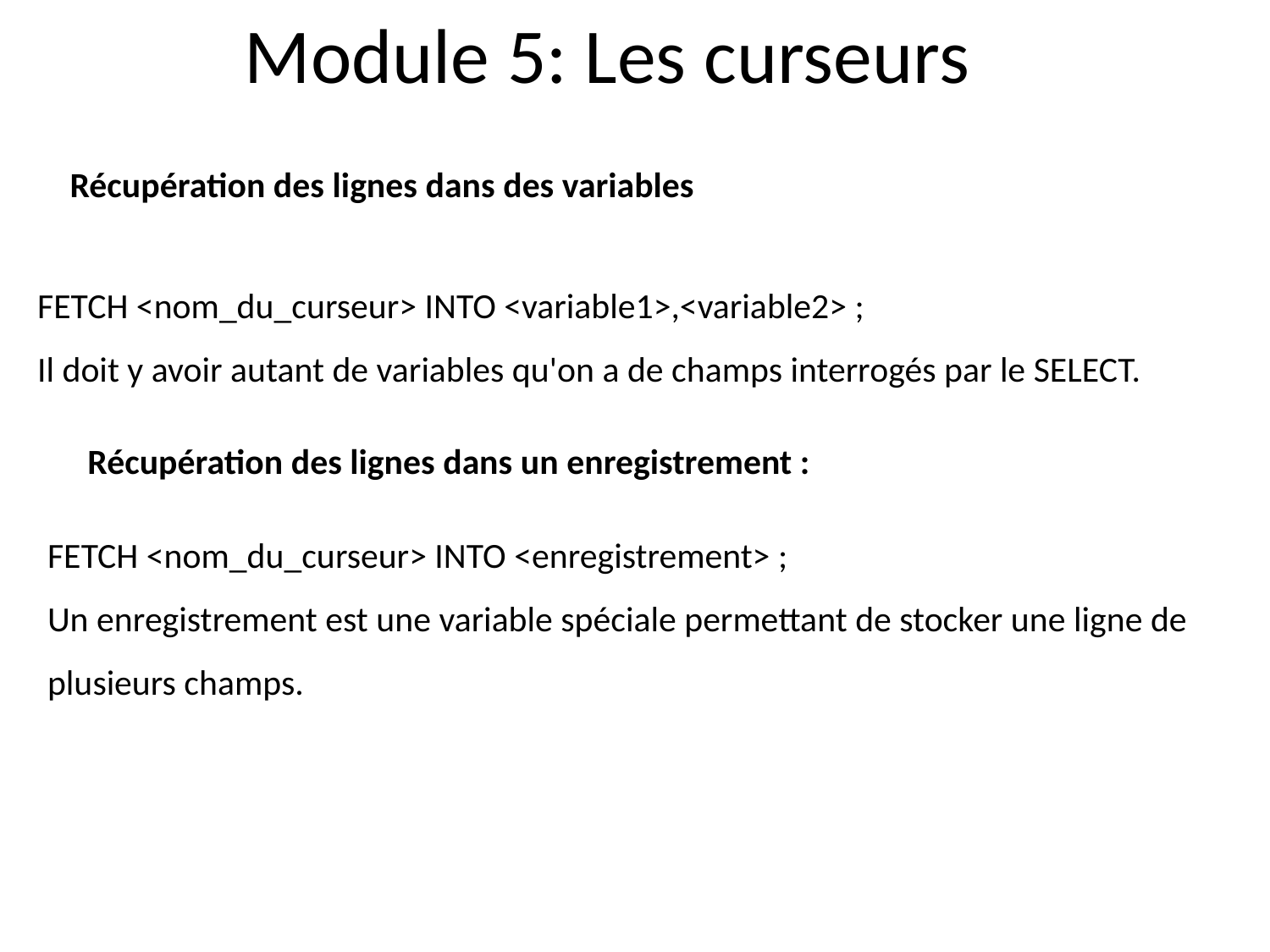

Module 5: Les curseurs
Récupération des lignes dans des variables
FETCH <nom_du_curseur> INTO <variable1>,<variable2> ;
Il doit y avoir autant de variables qu'on a de champs interrogés par le SELECT.
Récupération des lignes dans un enregistrement :
FETCH <nom_du_curseur> INTO <enregistrement> ;
Un enregistrement est une variable spéciale permettant de stocker une ligne de plusieurs champs.